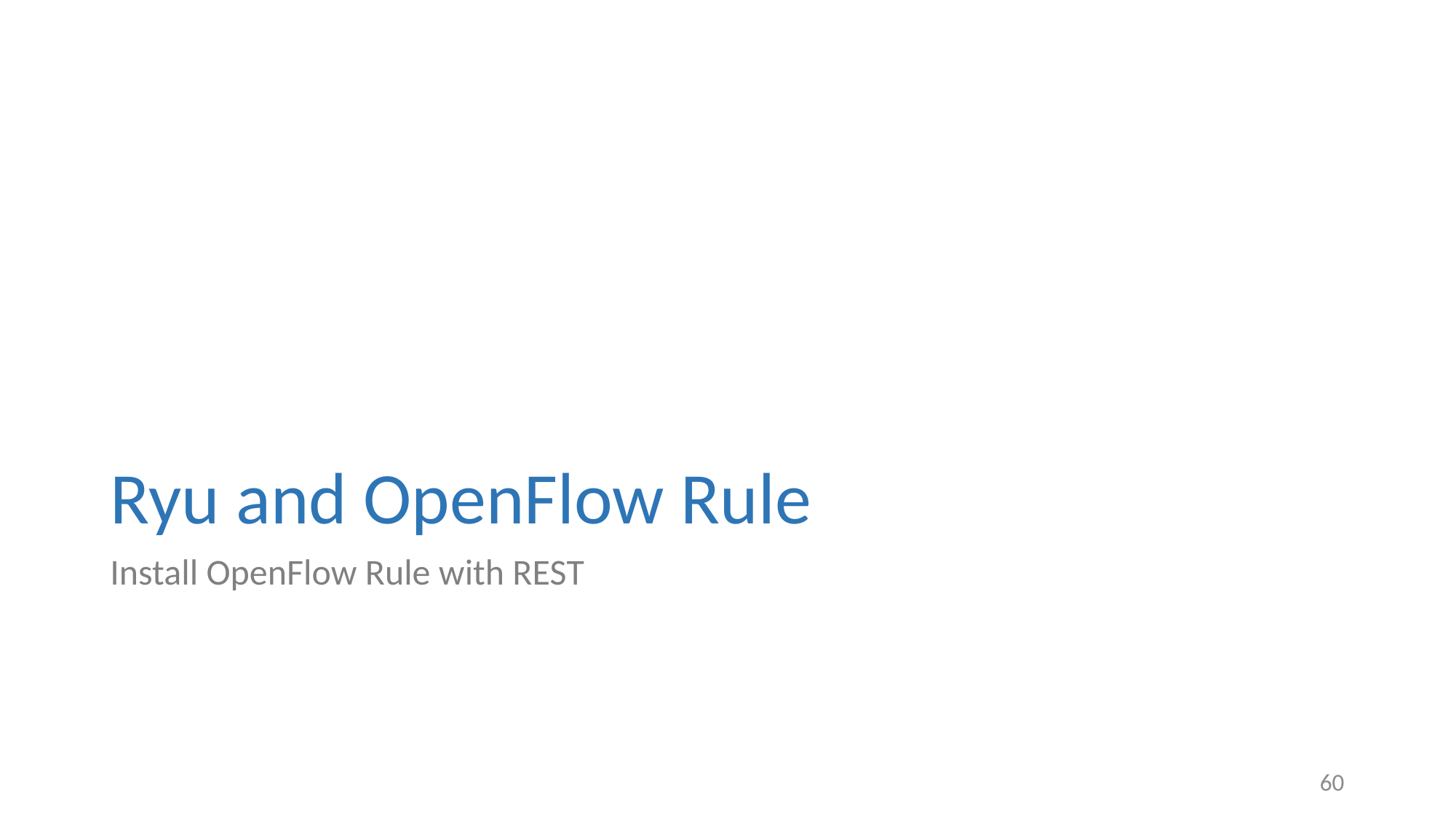

# Ryu and OpenFlow Rule
Install OpenFlow Rule with REST

60